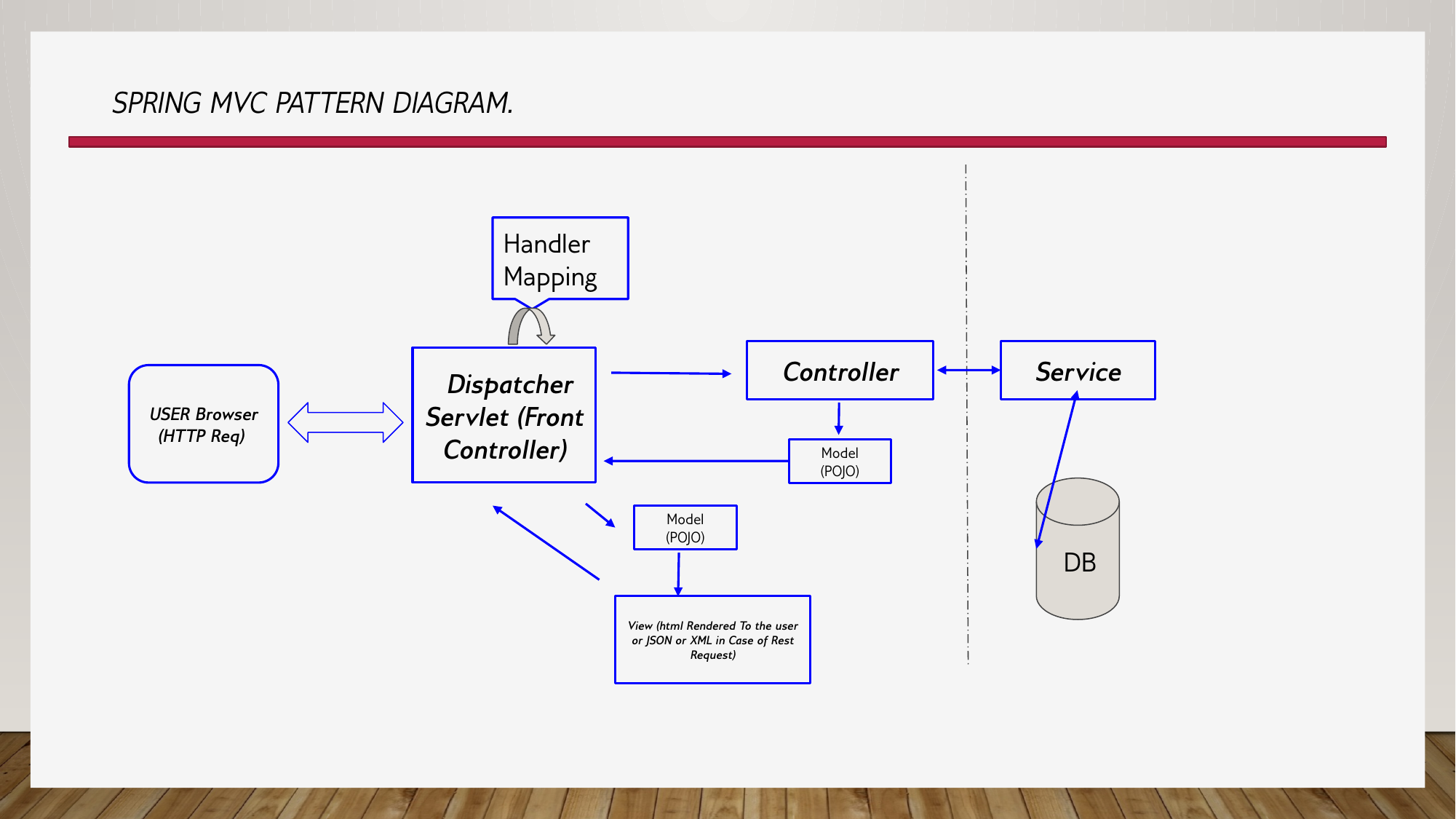

# Spring MVC Pattern diagram.

Handler Mapping

Controller
Service
   Dispatcher Servlet (Front Controller)

USER Browser (HTTP Req)
Model (POJO)
  DB
Model (POJO)
View (html Rendered To the user or JSON or XML in Case of Rest Request)